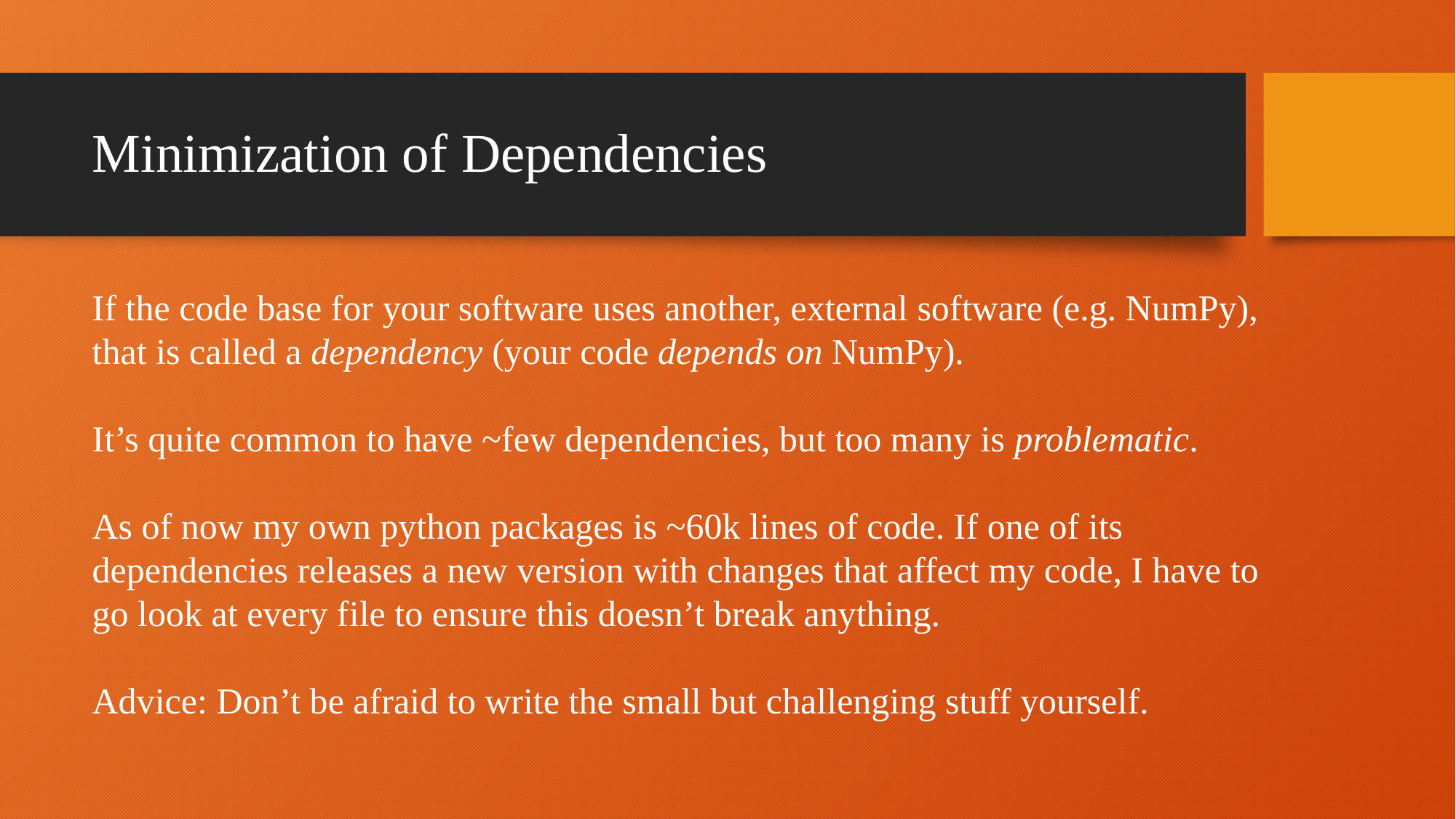

# Minimization of Dependencies
If the code base for your software uses another, external software (e.g. NumPy), that is called a dependency (your code depends on NumPy).

It’s quite common to have ~few dependencies, but too many is problematic.

As of now my own python packages is ~60k lines of code. If one of its dependencies releases a new version with changes that affect my code, I have to go look at every file to ensure this doesn’t break anything.

Advice: Don’t be afraid to write the small but challenging stuff yourself.